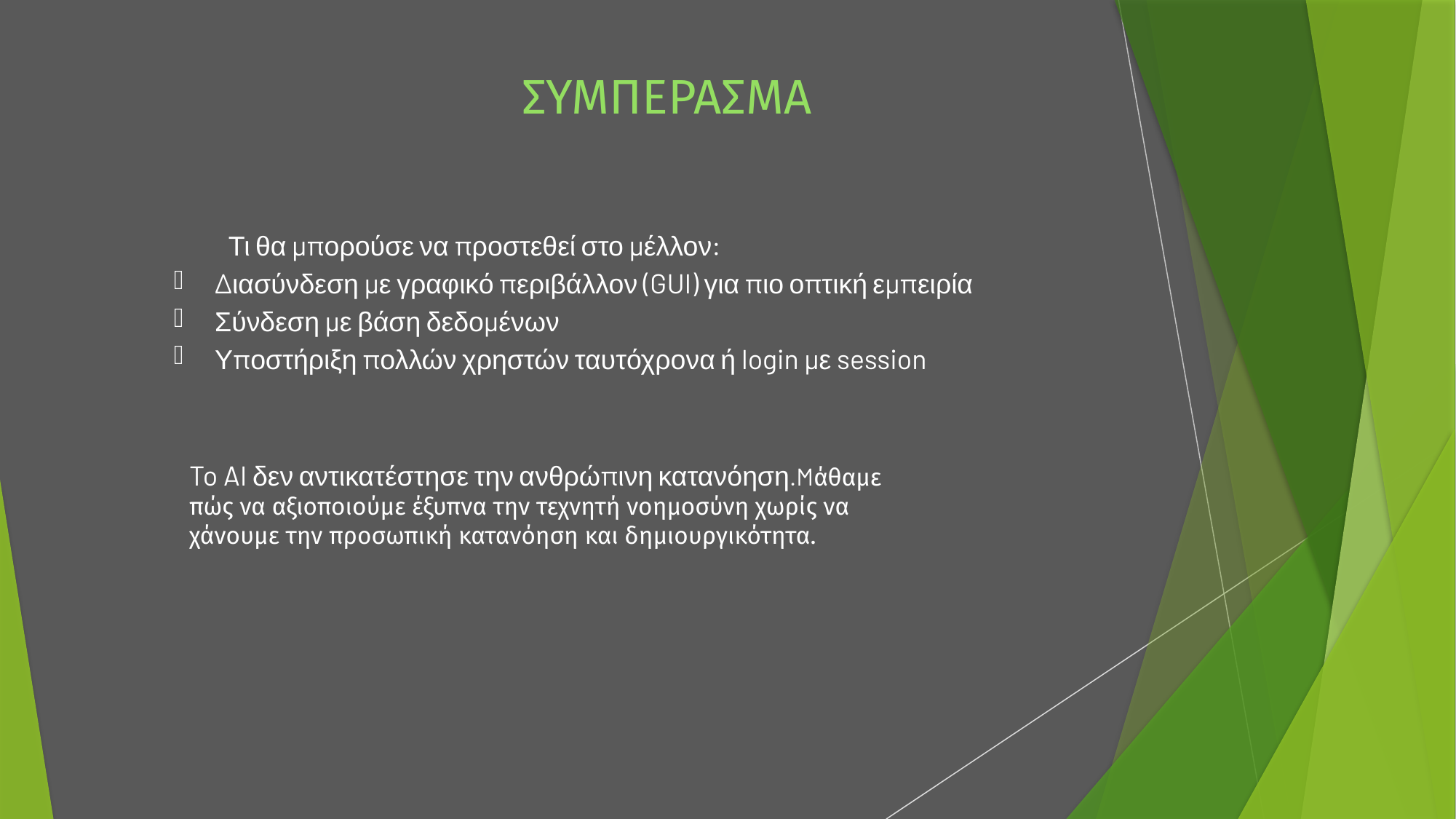

ΣΥΜΠΕΡΑΣΜΑ
Τι θα μπορούσε να προστεθεί στο μέλλον:
Διασύνδεση με γραφικό περιβάλλον (GUI) για πιο οπτική εμπειρία
Σύνδεση με βάση δεδομένων
Υποστήριξη πολλών χρηστών ταυτόχρονα ή login με session
To AI δεν αντικατέστησε την ανθρώπινη κατανόηση.Mάθαμε πώς να αξιοποιούμε έξυπνα την τεχνητή νοημοσύνη χωρίς να χάνουμε την προσωπική κατανόηση και δημιουργικότητα.